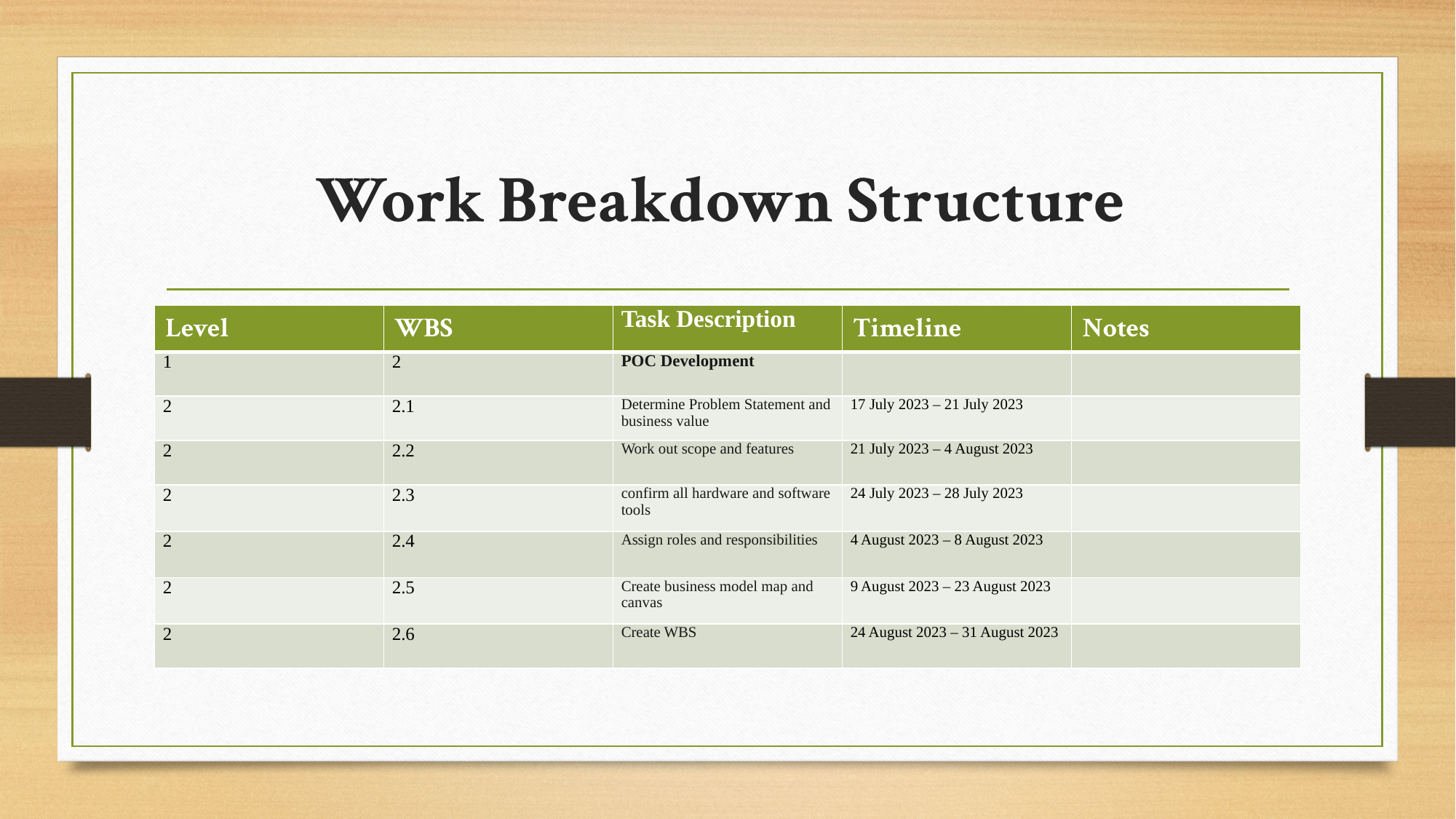

# Work Breakdown Structure
| Level | WBS | Task Description | Timeline | Notes |
| --- | --- | --- | --- | --- |
| 1 | 2 | POC Development |  |  |
| 2 | 2.1 | Determine Problem Statement and business value | 17 July 2023 – 21 July 2023 |  |
| 2 | 2.2 | Work out scope and features | 21 July 2023 – 4 August 2023 |  |
| 2 | 2.3 | confirm all hardware and software tools | 24 July 2023 – 28 July 2023 |  |
| 2 | 2.4 | Assign roles and responsibilities | 4 August 2023 – 8 August 2023 |  |
| 2 | 2.5 | Create business model map and canvas | 9 August 2023 – 23 August 2023 |  |
| 2 | 2.6 | Create WBS | 24 August 2023 – 31 August 2023 |  |